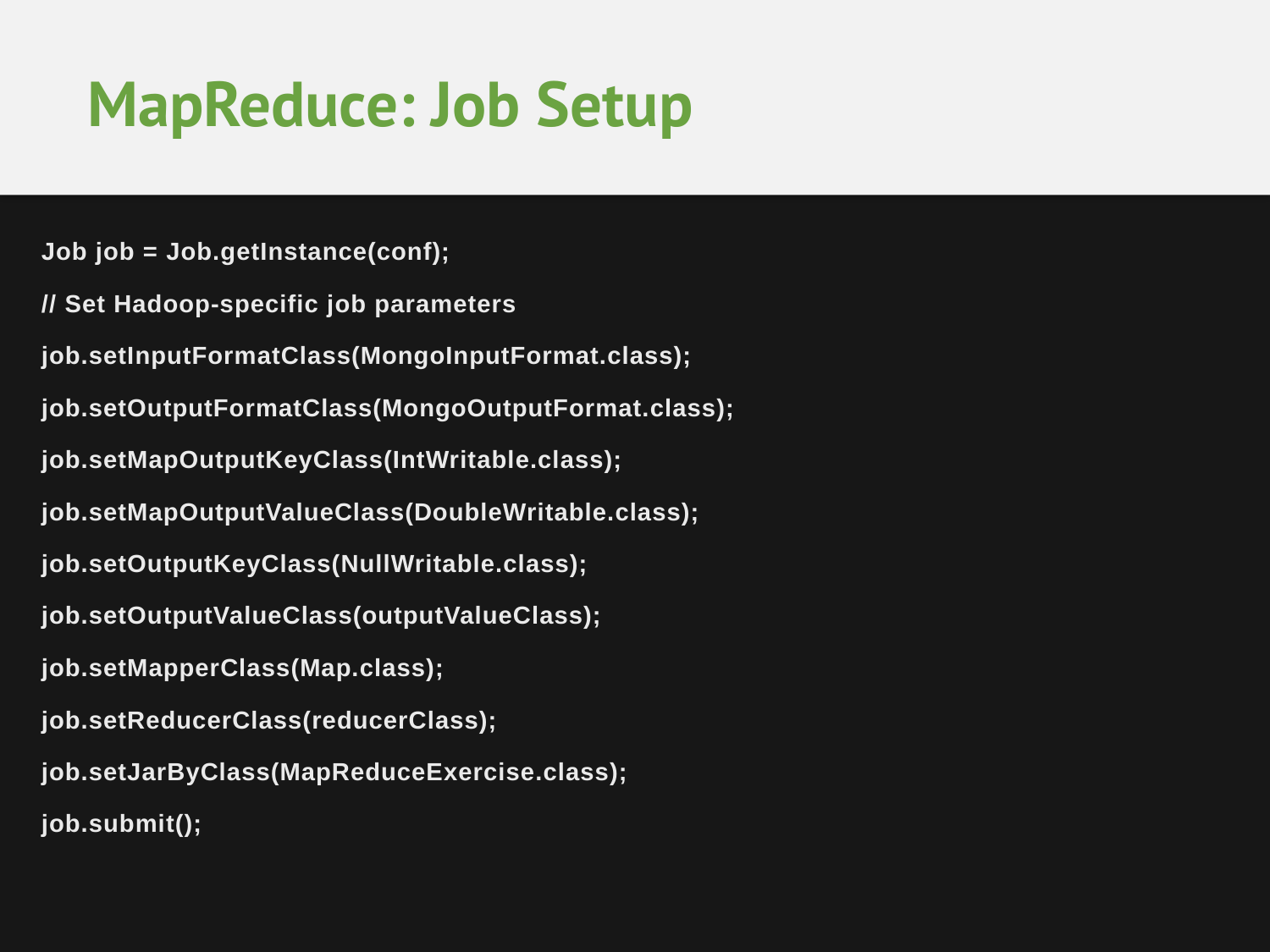

# MapReduce: Job Setup
Job job = Job.getInstance(conf);
// Set Hadoop-specific job parameters
job.setInputFormatClass(MongoInputFormat.class);
job.setOutputFormatClass(MongoOutputFormat.class);
job.setMapOutputKeyClass(IntWritable.class);
job.setMapOutputValueClass(DoubleWritable.class);
job.setOutputKeyClass(NullWritable.class);
job.setOutputValueClass(outputValueClass);
job.setMapperClass(Map.class);
job.setReducerClass(reducerClass);
job.setJarByClass(MapReduceExercise.class);
job.submit();